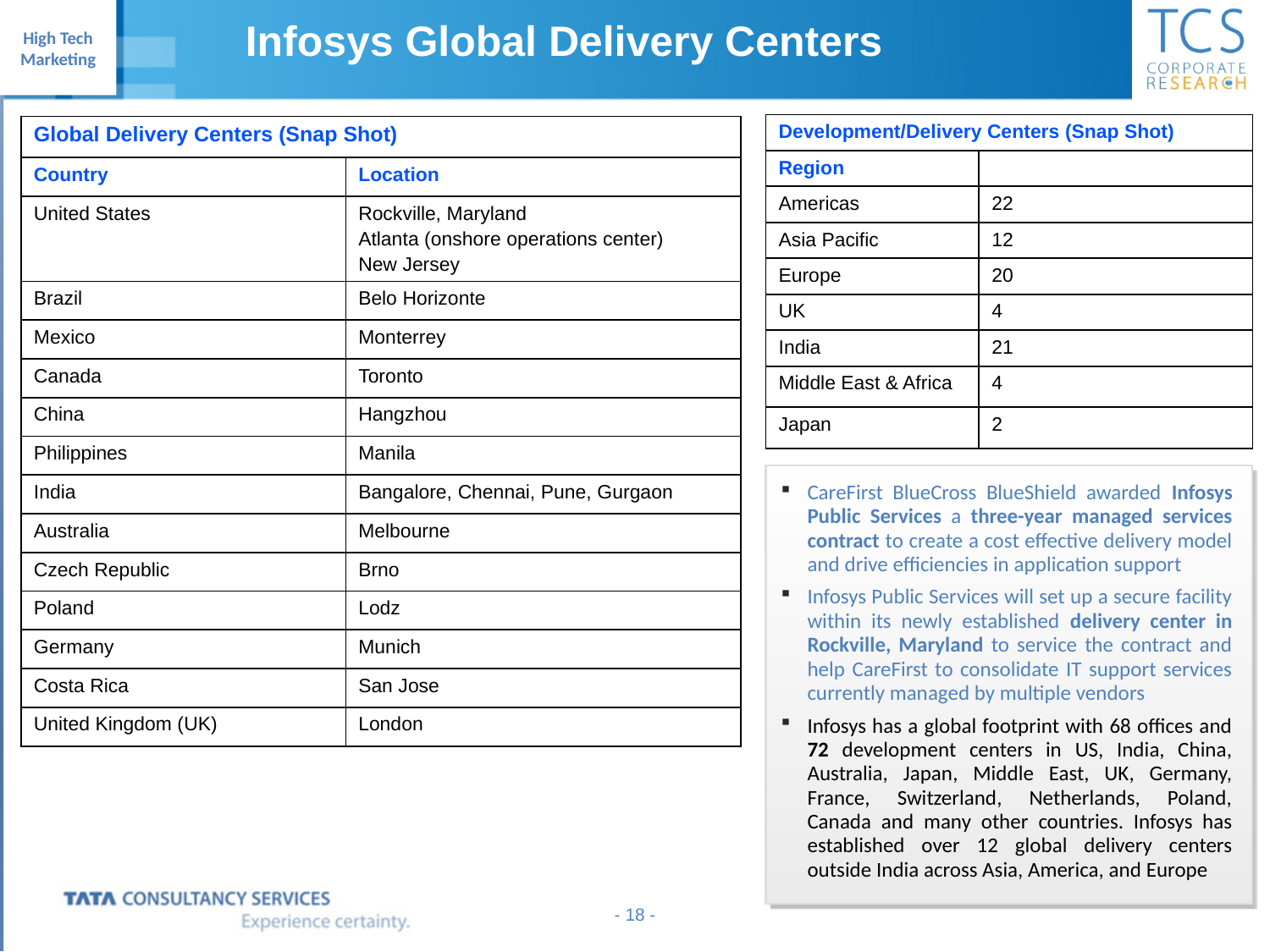

Infosys Global Delivery Centers
| Development/Delivery Centers (Snap Shot) |  |
| --- | --- |
| Region |  |
| Americas | 22 |
| Asia Pacific | 12 |
| Europe | 20 |
| UK | 4 |
| India | 21 |
| Middle East & Africa | 4 |
| Japan | 2 |
| Global Delivery Centers (Snap Shot) |  |
| --- | --- |
| Country | Location |
| United States | Rockville, Maryland Atlanta (onshore operations center) New Jersey |
| Brazil | Belo Horizonte |
| Mexico | Monterrey |
| Canada | Toronto |
| China | Hangzhou |
| Philippines | Manila |
| India | Bangalore, Chennai, Pune, Gurgaon |
| Australia | Melbourne |
| Czech Republic | Brno |
| Poland | Lodz |
| Germany | Munich |
| Costa Rica | San Jose |
| United Kingdom (UK) | London |
CareFirst BlueCross BlueShield awarded Infosys Public Services a three-year managed services contract to create a cost effective delivery model and drive efficiencies in application support
Infosys Public Services will set up a secure facility within its newly established delivery center in Rockville, Maryland to service the contract and help CareFirst to consolidate IT support services currently managed by multiple vendors
Infosys has a global footprint with 68 offices and 72 development centers in US, India, China, Australia, Japan, Middle East, UK, Germany, France, Switzerland, Netherlands, Poland, Canada and many other countries. Infosys has established over 12 global delivery centers outside India across Asia, America, and Europe
- 18 -